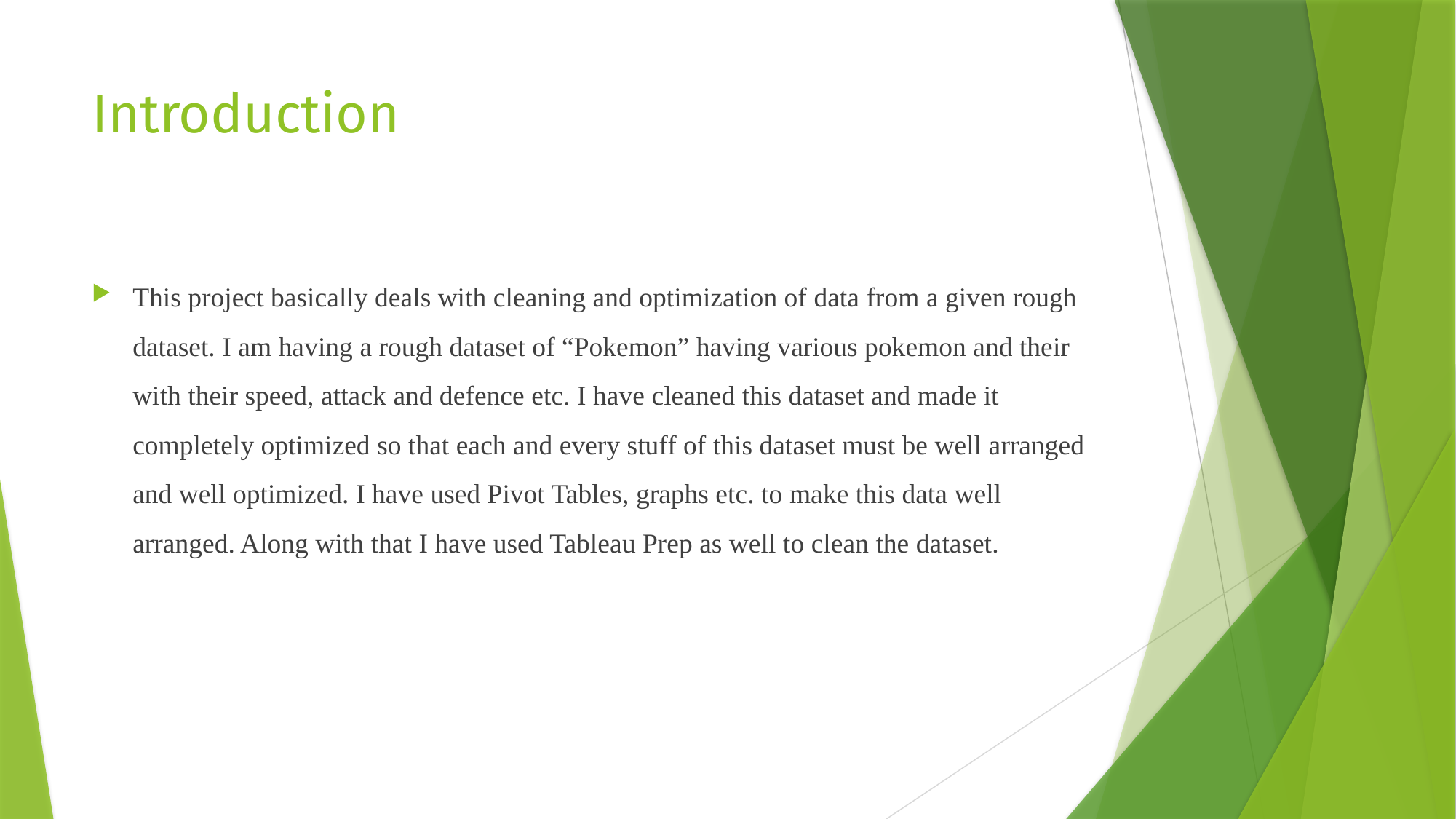

# Introduction
This project basically deals with cleaning and optimization of data from a given rough dataset. I am having a rough dataset of “Pokemon” having various pokemon and their with their speed, attack and defence etc. I have cleaned this dataset and made it completely optimized so that each and every stuff of this dataset must be well arranged and well optimized. I have used Pivot Tables, graphs etc. to make this data well arranged. Along with that I have used Tableau Prep as well to clean the dataset.